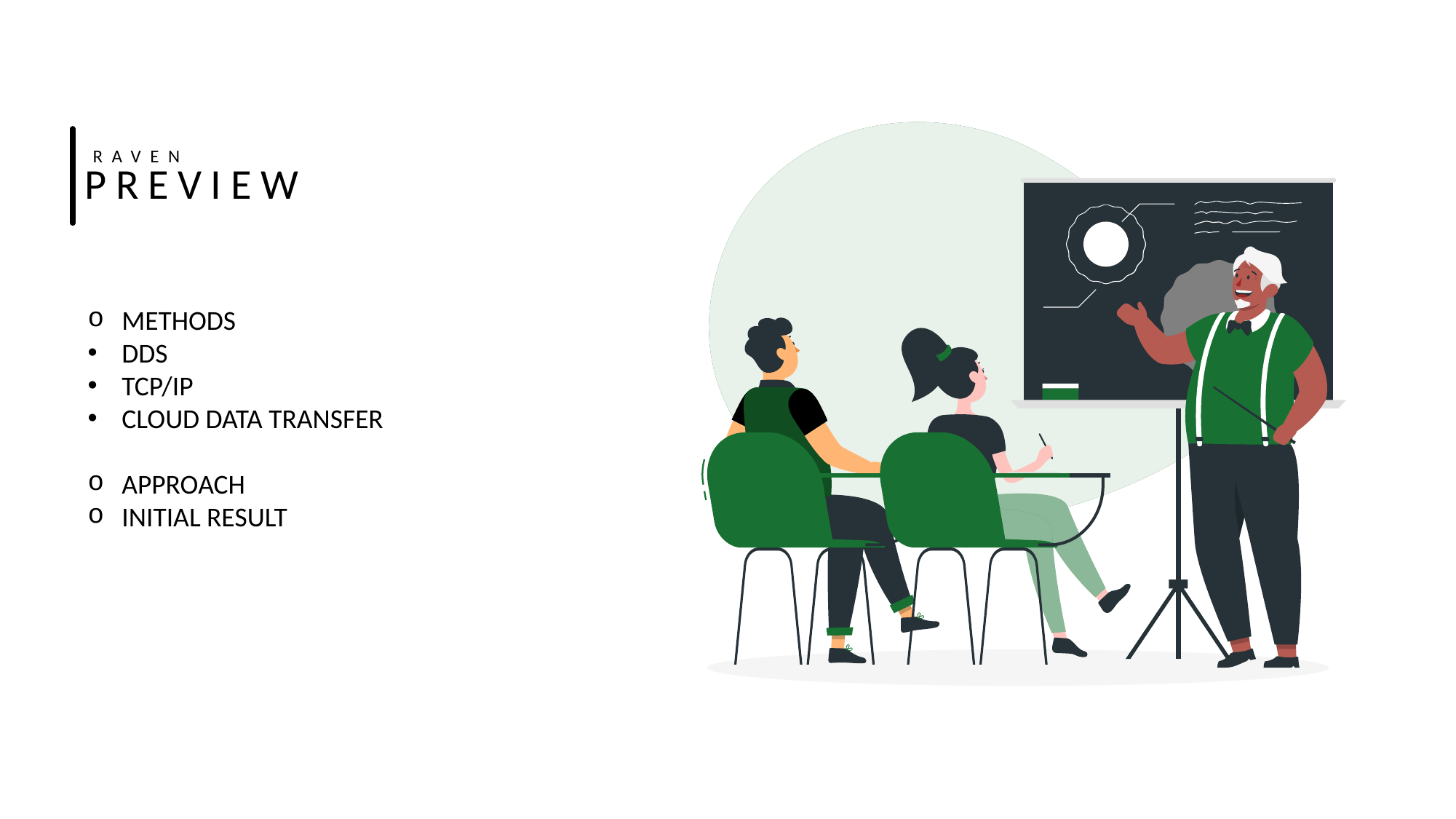

# PREVIEW

RAVEN

METHODS
DDS
TCP/IP
CLOUD DATA TRANSFER

APPROACH
INITIAL RESULT